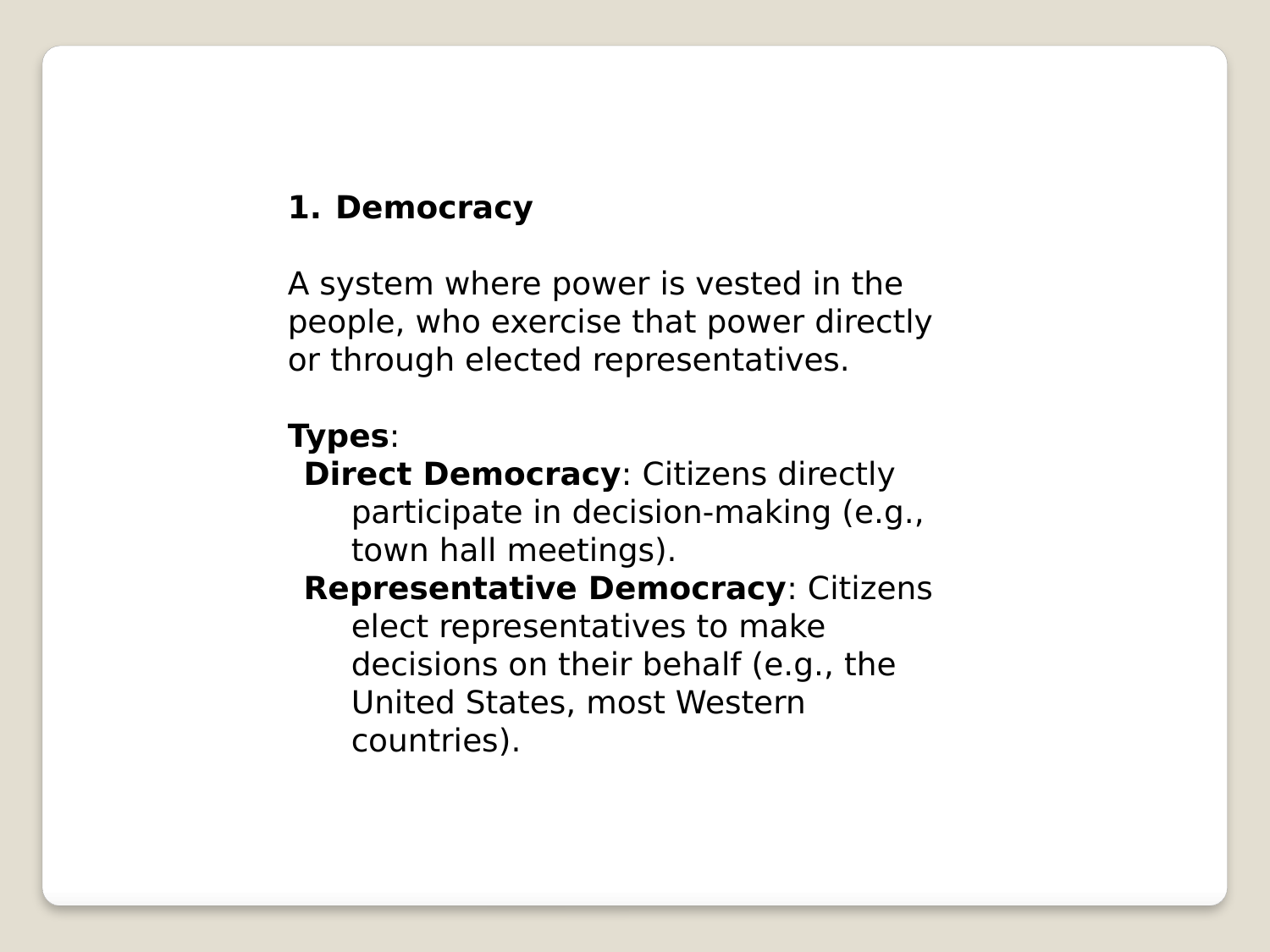

Democracy

A system where power is vested in the people, who exercise that power directly or through elected representatives.

Types:
Direct Democracy: Citizens directly participate in decision-making (e.g., town hall meetings).
Representative Democracy: Citizens elect representatives to make decisions on their behalf (e.g., the United States, most Western countries).